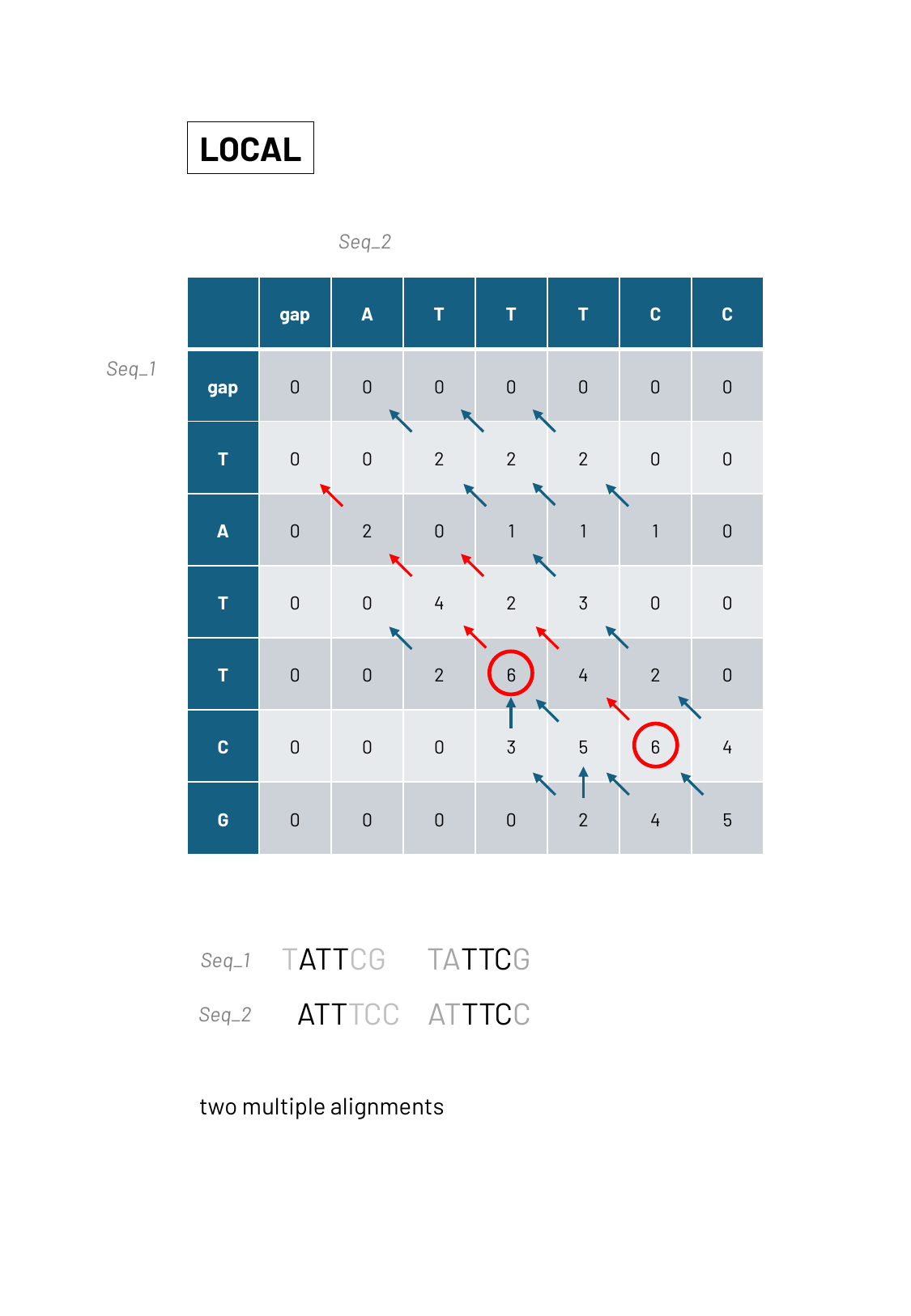

LOCAL
Seq_2
|  | gap | A | T | T | T | C | C |
| --- | --- | --- | --- | --- | --- | --- | --- |
| gap | 0 | 0 | 0 | 0 | 0 | 0 | 0 |
| T | 0 | 0 | 2 | 2 | 2 | 0 | 0 |
| A | 0 | 2 | 0 | 1 | 1 | 1 | 0 |
| T | 0 | 0 | 4 | 2 | 3 | 0 | 0 |
| T | 0 | 0 | 2 | 6 | 4 | 2 | 0 |
| C | 0 | 0 | 0 | 3 | 5 | 6 | 4 |
| G | 0 | 0 | 0 | 0 | 2 | 4 | 5 |
Seq_1

TATTCG
TATTCG
Seq_1
ATTTCC
ATTTCC
Seq_2
two multiple alignments